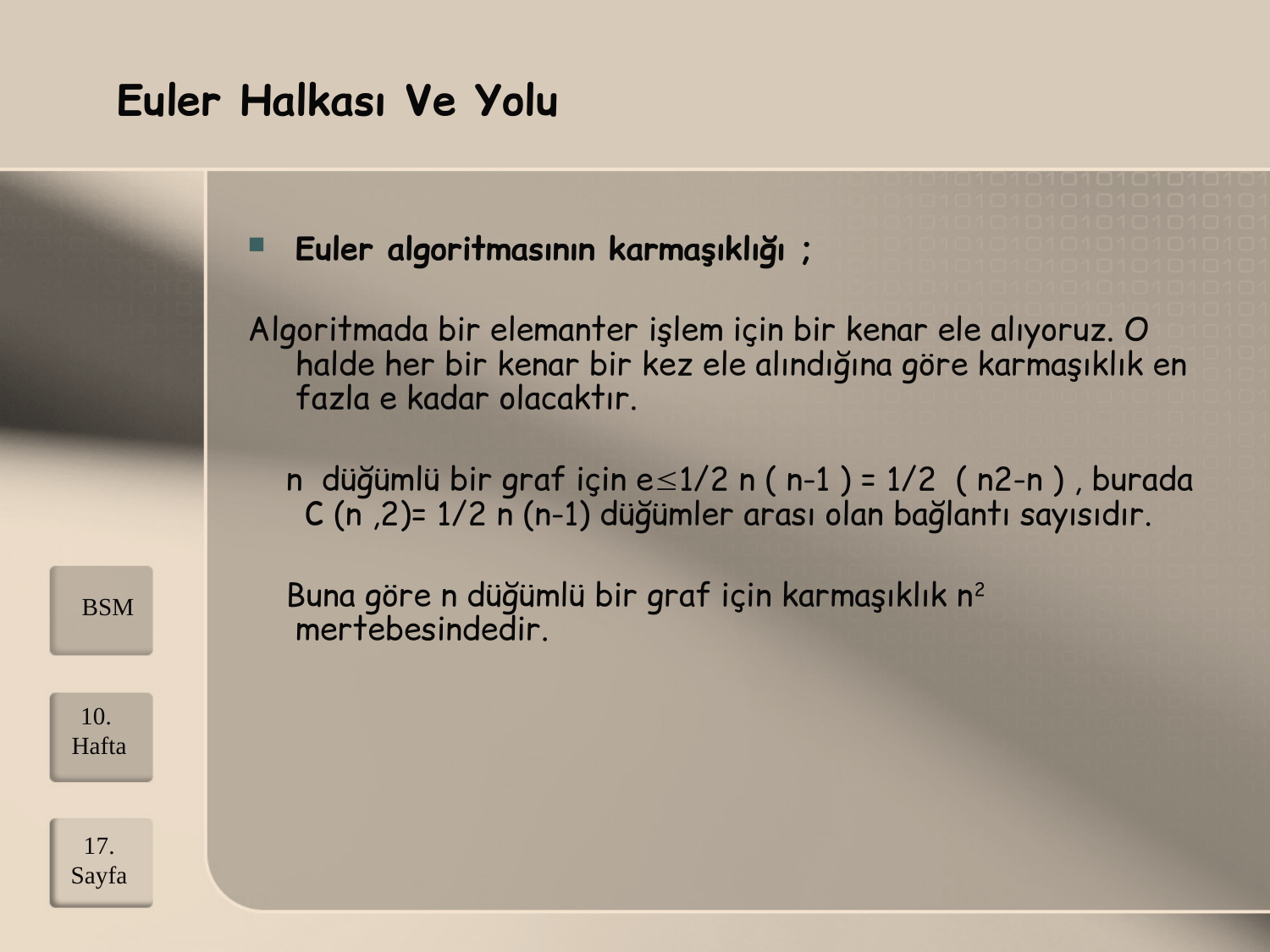

Euler Halkası Ve Yolu
Euler algoritmasının karmaşıklığı ;

Algoritmada bir elemanter işlem için bir kenar ele alıyoruz. O halde her bir kenar bir kez ele alındığına göre karmaşıklık en fazla e kadar olacaktır.

    n  düğümlü bir graf için e≤1/2 n ( n-1 ) = 1/2  ( n2-n ) , burada  C (n ,2)= 1/2 n (n-1) düğümler arası olan bağlantı sayısıdır.

    Buna göre n düğümlü bir graf için karmaşıklık n2 mertebesindedir.
BSM
10.  Hafta
17. Sayfa